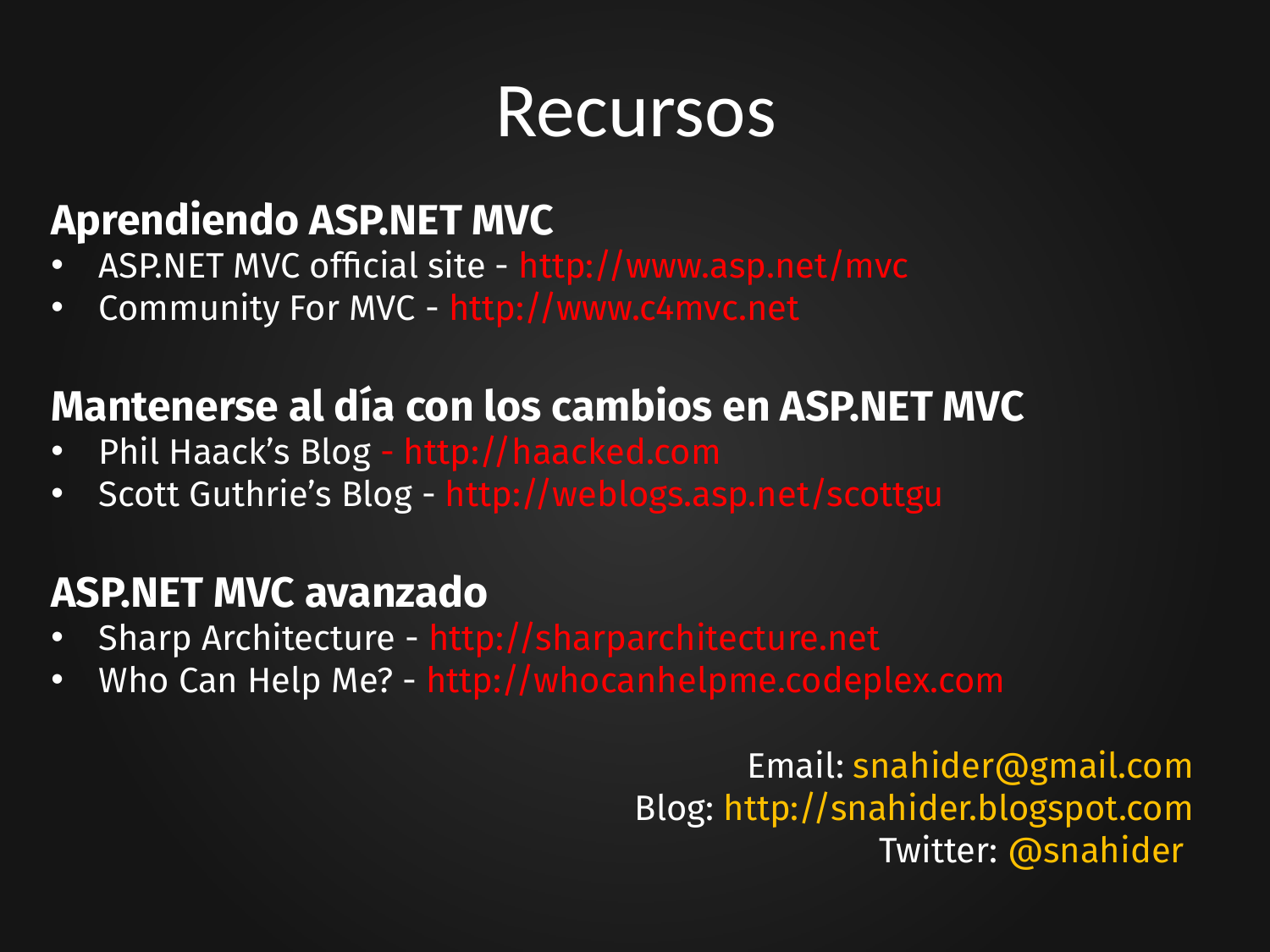

# Recursos
Aprendiendo ASP.NET MVC
ASP.NET MVC official site - http://www.asp.net/mvc
Community For MVC - http://www.c4mvc.net

Mantenerse al día con los cambios en ASP.NET MVC
Phil Haack’s Blog - http://haacked.com
Scott Guthrie’s Blog - http://weblogs.asp.net/scottgu

ASP.NET MVC avanzado
Sharp Architecture - http://sharparchitecture.net
Who Can Help Me? - http://whocanhelpme.codeplex.com
Email: snahider@gmail.com
Blog: http://snahider.blogspot.com
Twitter: @snahider